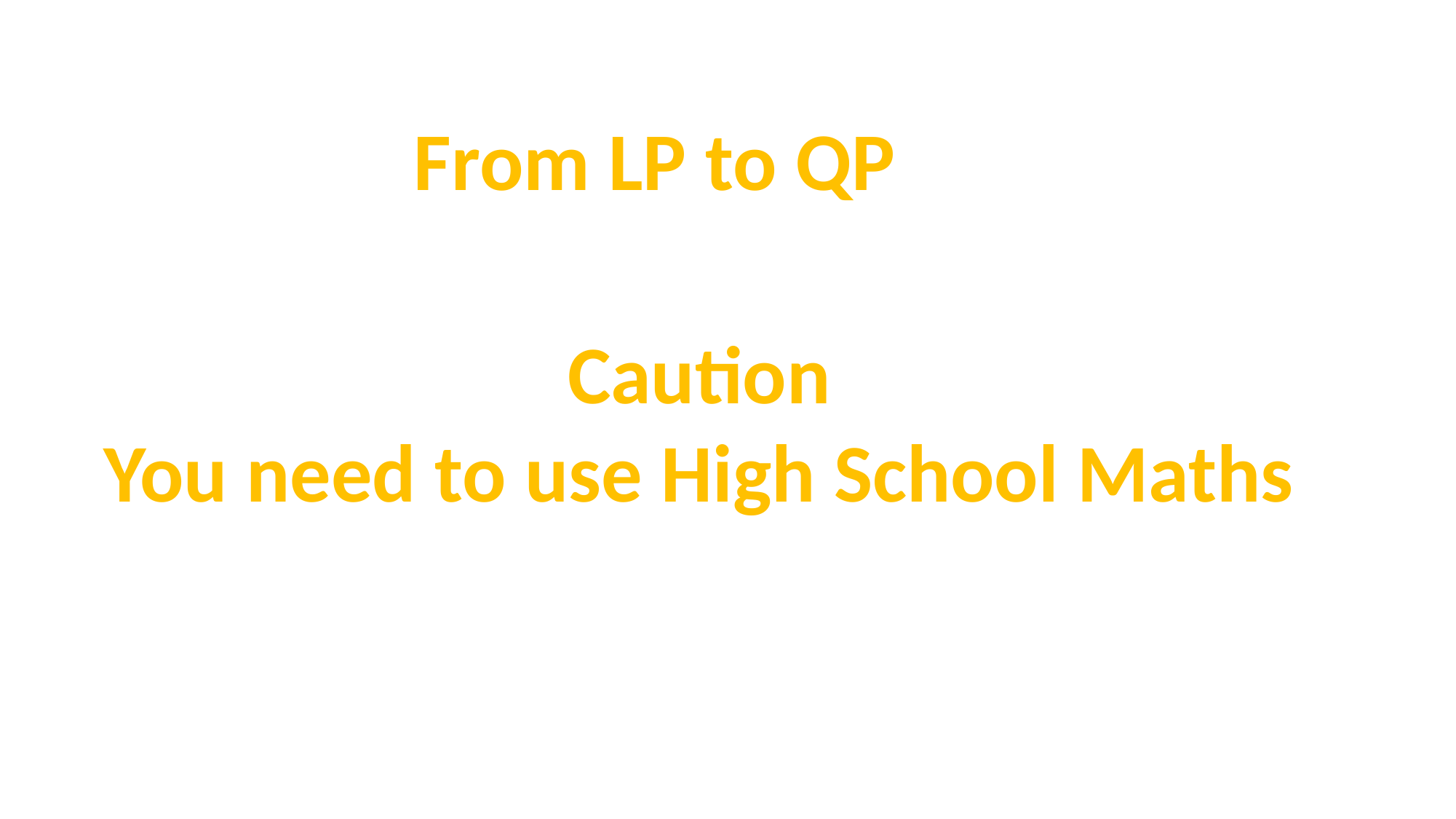

From LP to QP
Caution
You need to use High School Maths